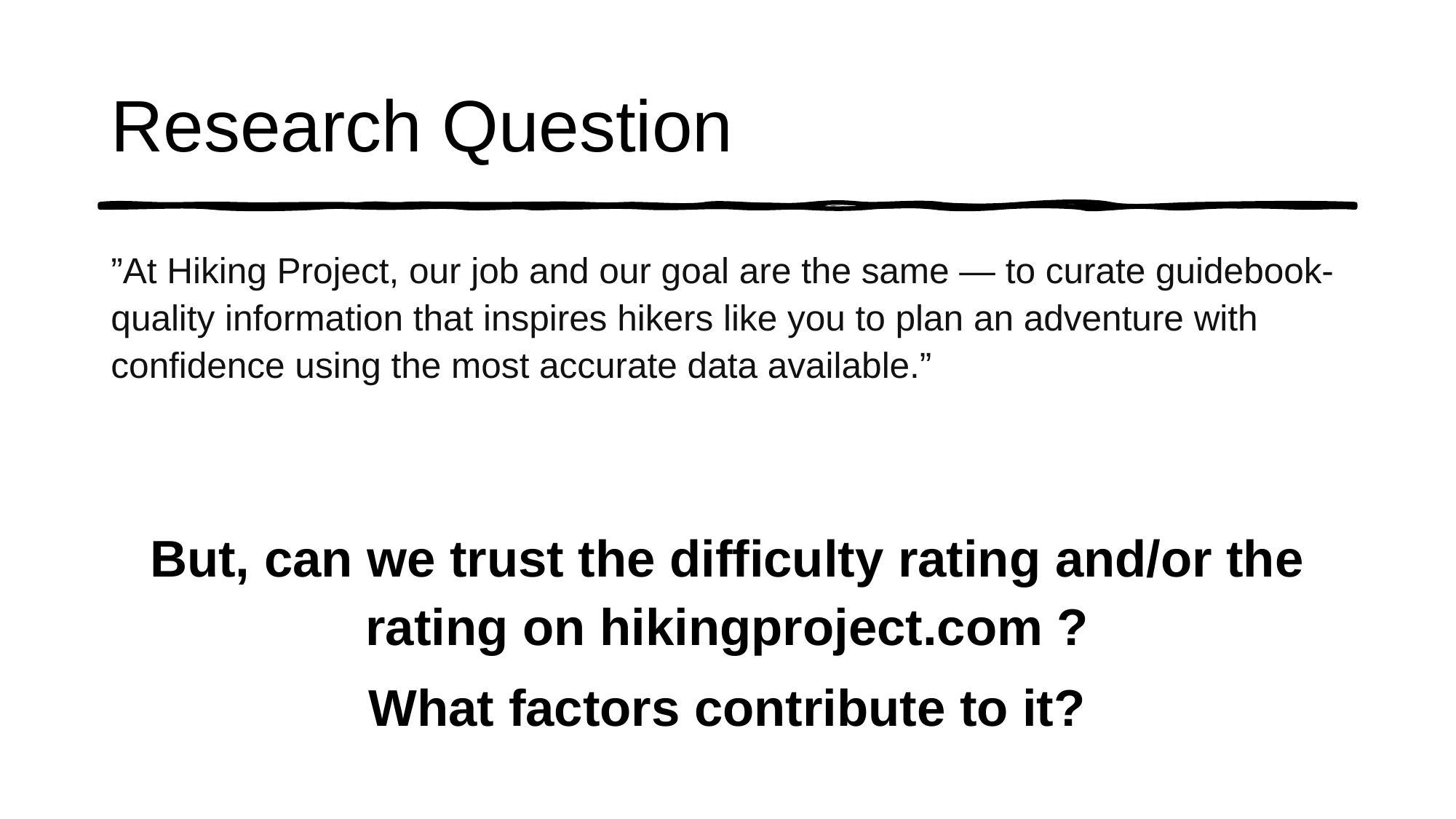

# Research Question
”At Hiking Project, our job and our goal are the same — to curate guidebook-quality information that inspires hikers like you to plan an adventure with confidence using the most accurate data available.”

But, can we trust the difficulty rating and/or the rating on hikingproject.com ?
What factors contribute to it?